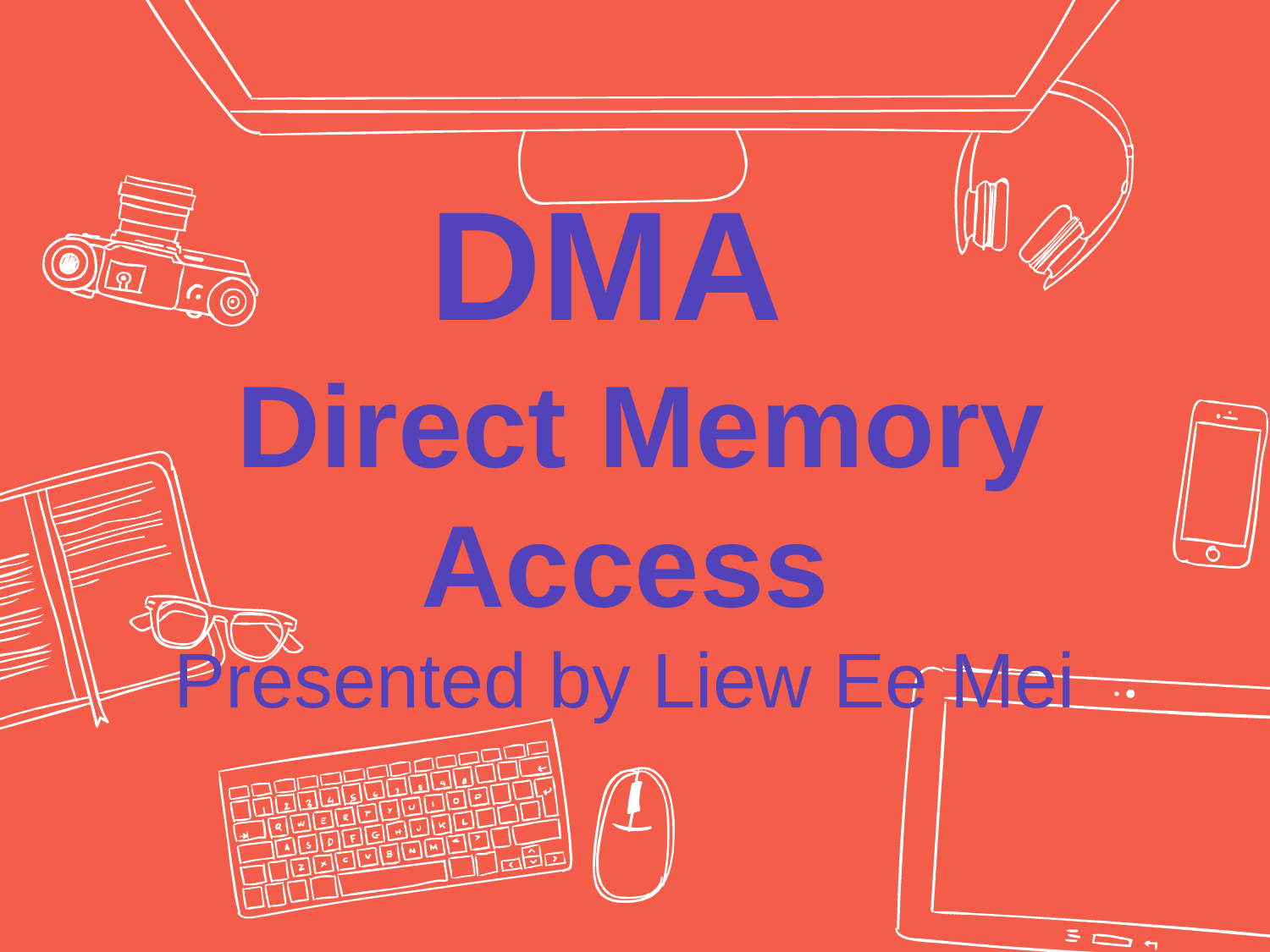

# DMA Direct Memory Access Presented by Liew Ee Mei